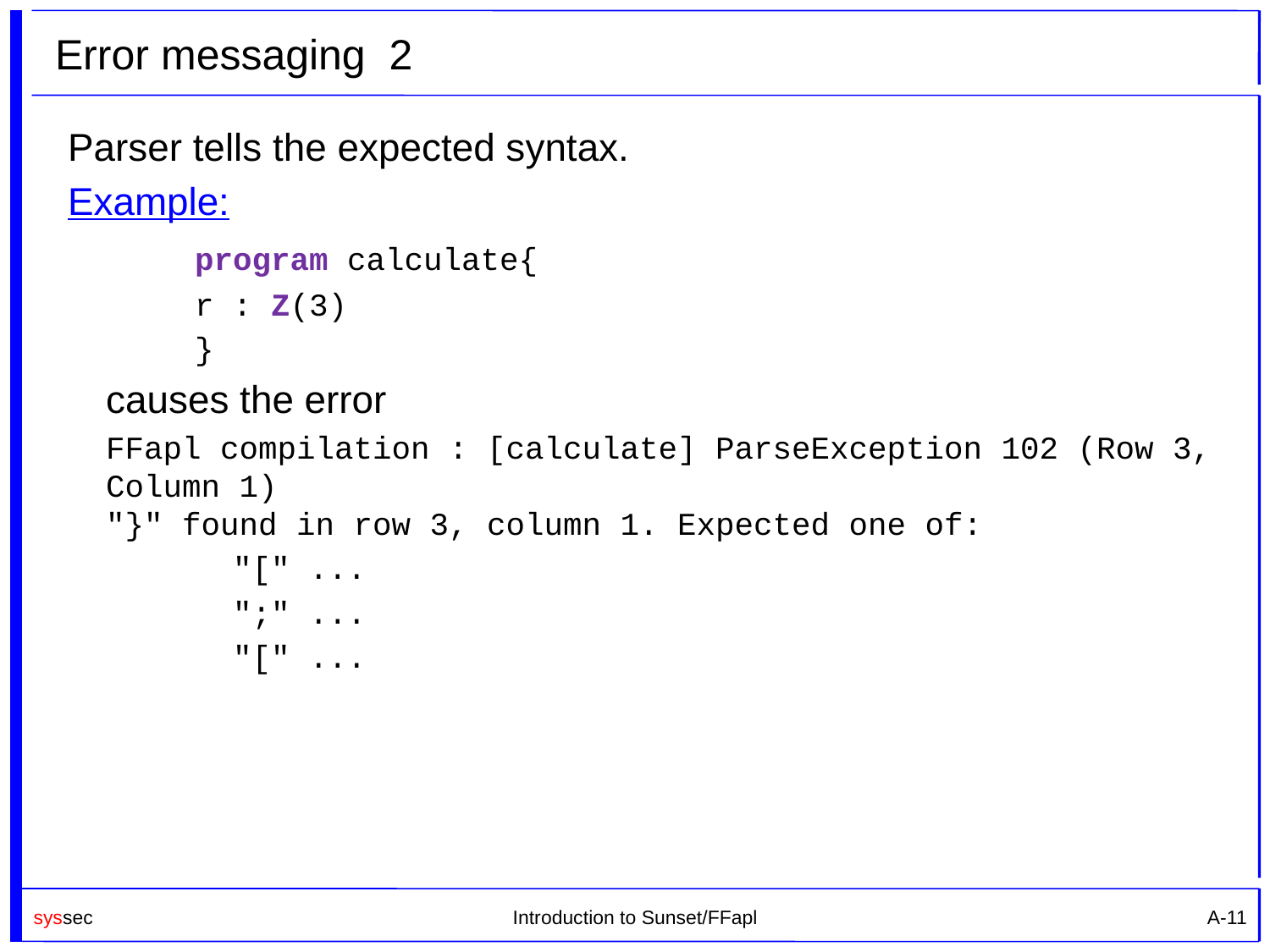

# Error messaging  2
Parser tells the expected syntax.
Example:
	program calculate{
	r : Z(3)
	}
causes the error
FFapl compilation : [calculate] ParseException 102 (Row 3, Column 1)
"}" found in row 3, column 1. Expected one of:
	"[" ...
	";" ...
	"[" ...